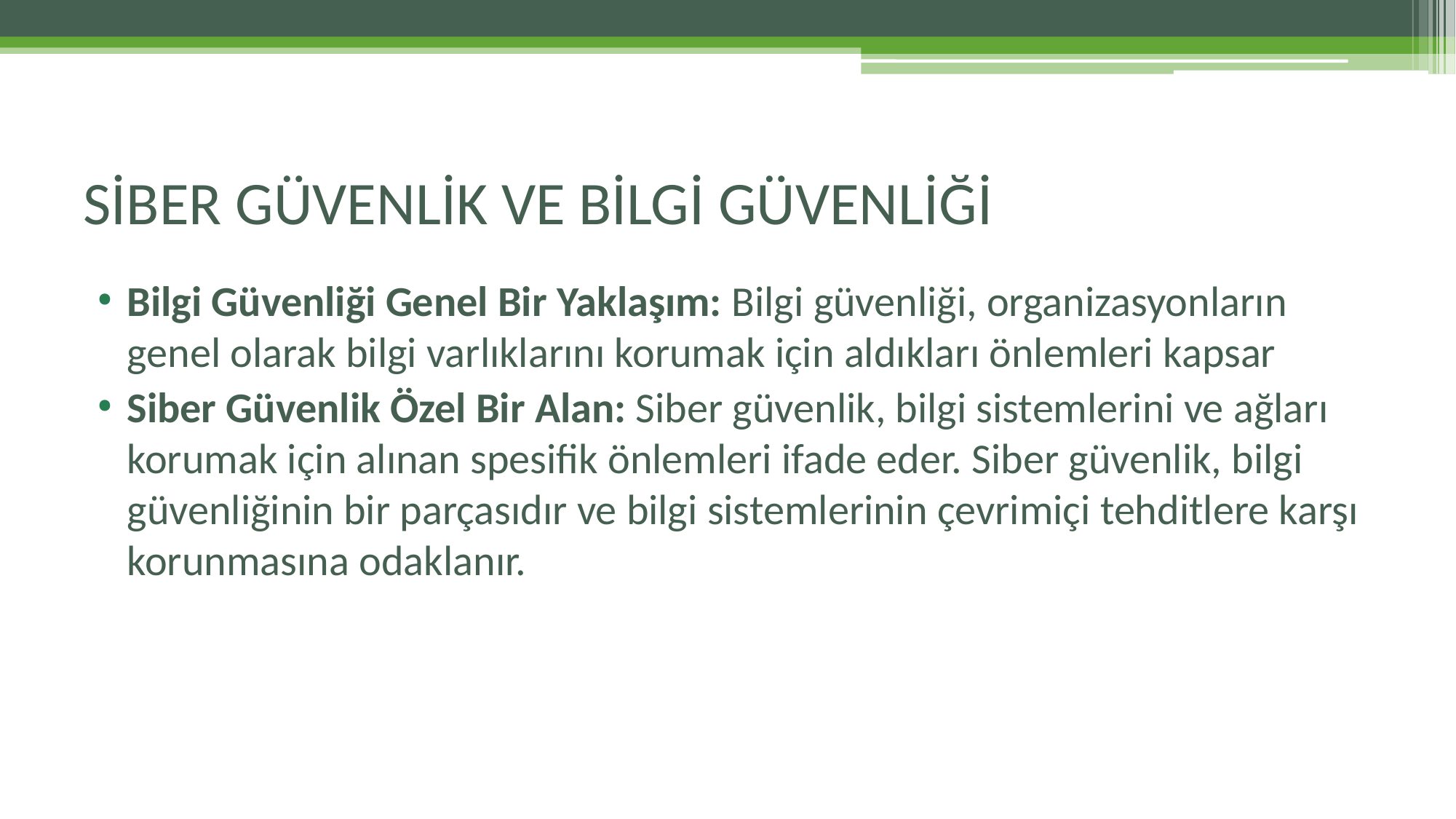

# SİBER GÜVENLİK VE BİLGİ GÜVENLİĞİ
Bilgi Güvenliği Genel Bir Yaklaşım: Bilgi güvenliği, organizasyonların genel olarak bilgi varlıklarını korumak için aldıkları önlemleri kapsar
Siber Güvenlik Özel Bir Alan: Siber güvenlik, bilgi sistemlerini ve ağları korumak için alınan spesifik önlemleri ifade eder. Siber güvenlik, bilgi güvenliğinin bir parçasıdır ve bilgi sistemlerinin çevrimiçi tehditlere karşı korunmasına odaklanır.